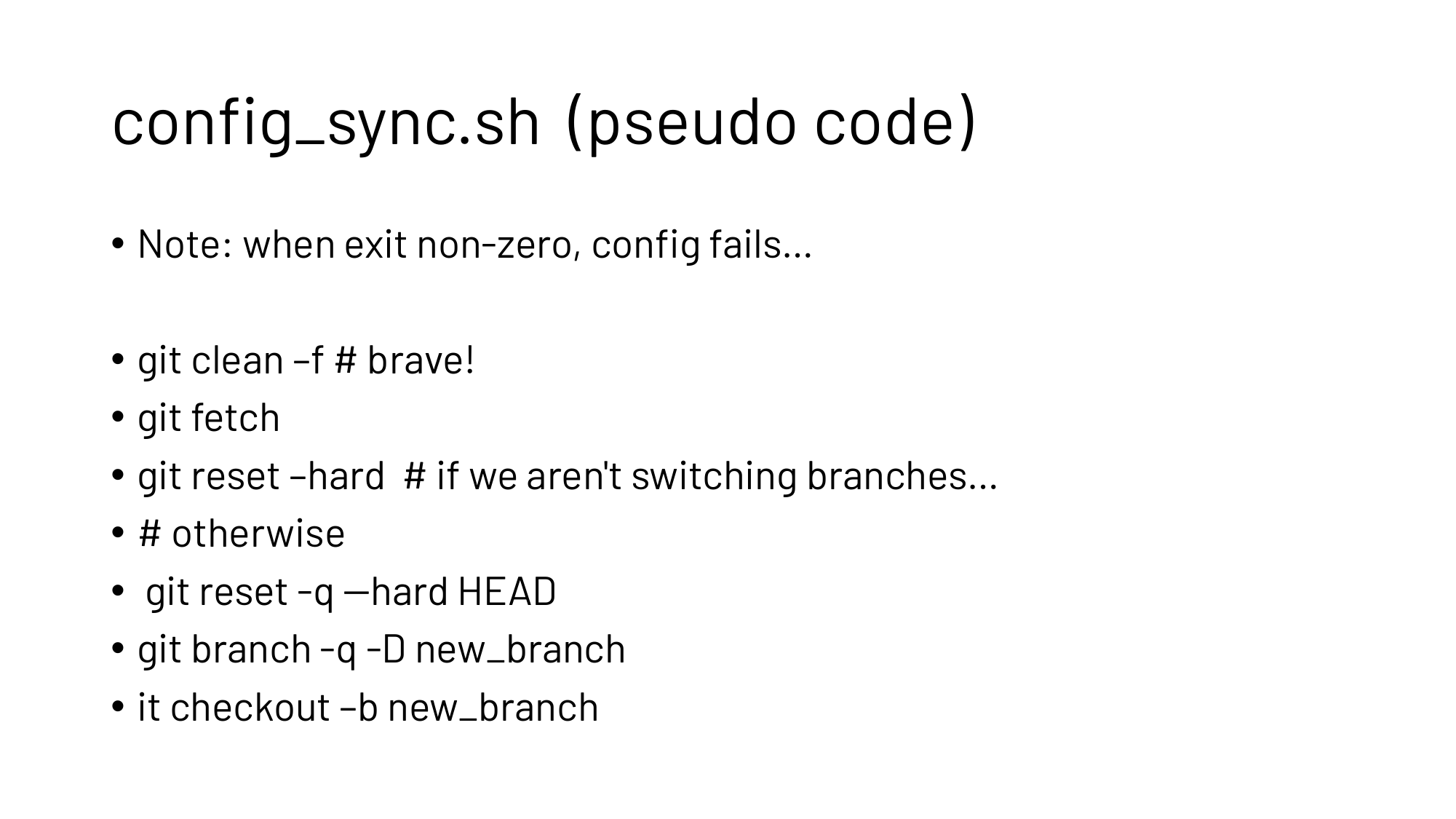

# config_sync.sh  (pseudo code)
Note: when exit non-zero, config fails…

git clean –f # brave!
git fetch
git reset –hard  # if we aren't switching branches…
# otherwise
 git reset -q --hard HEAD
git branch -q -D new_branch
it checkout –b new_branch